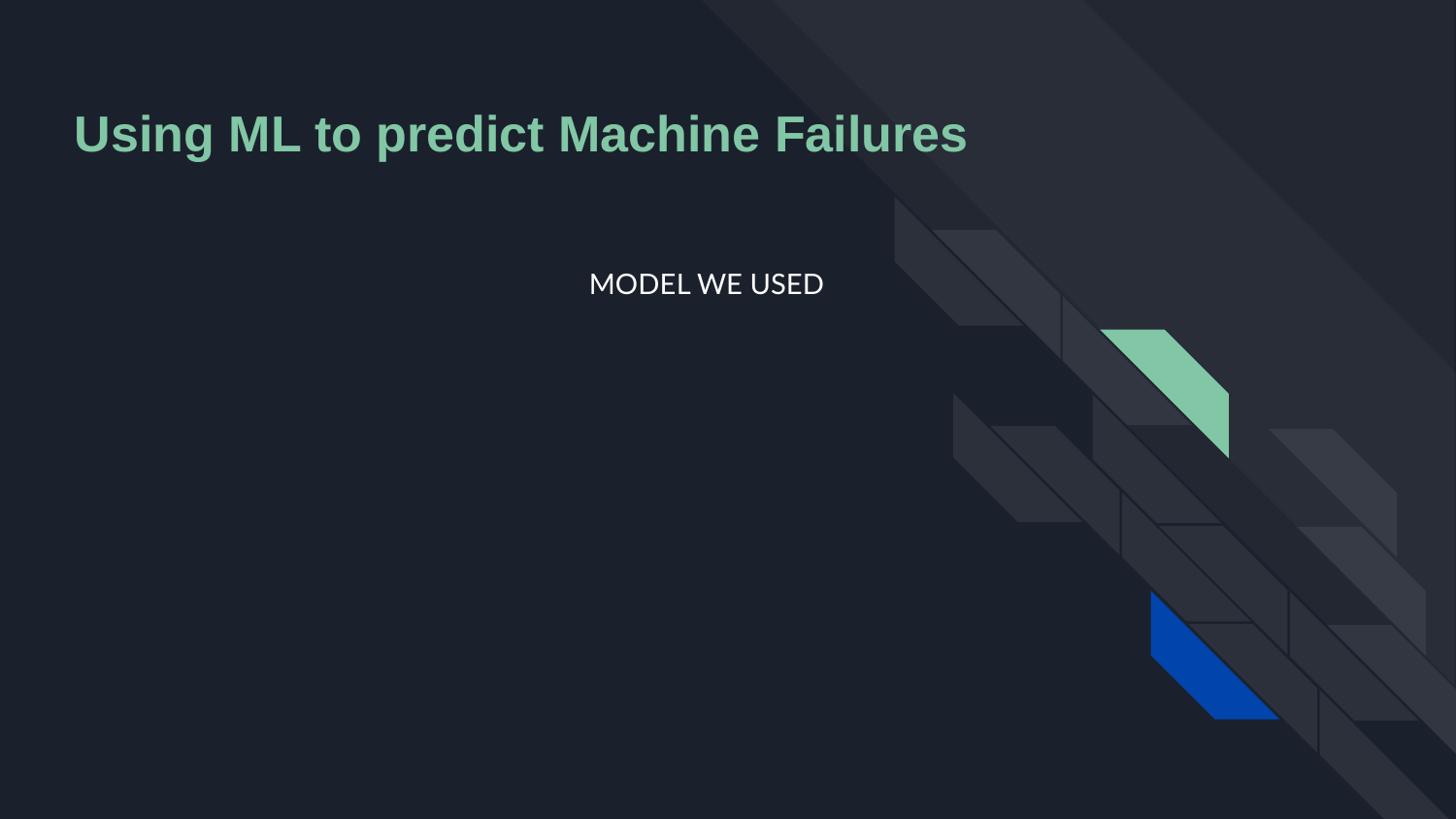

Using ML to predict Machine Failures

                                                                        MODEL WE USED